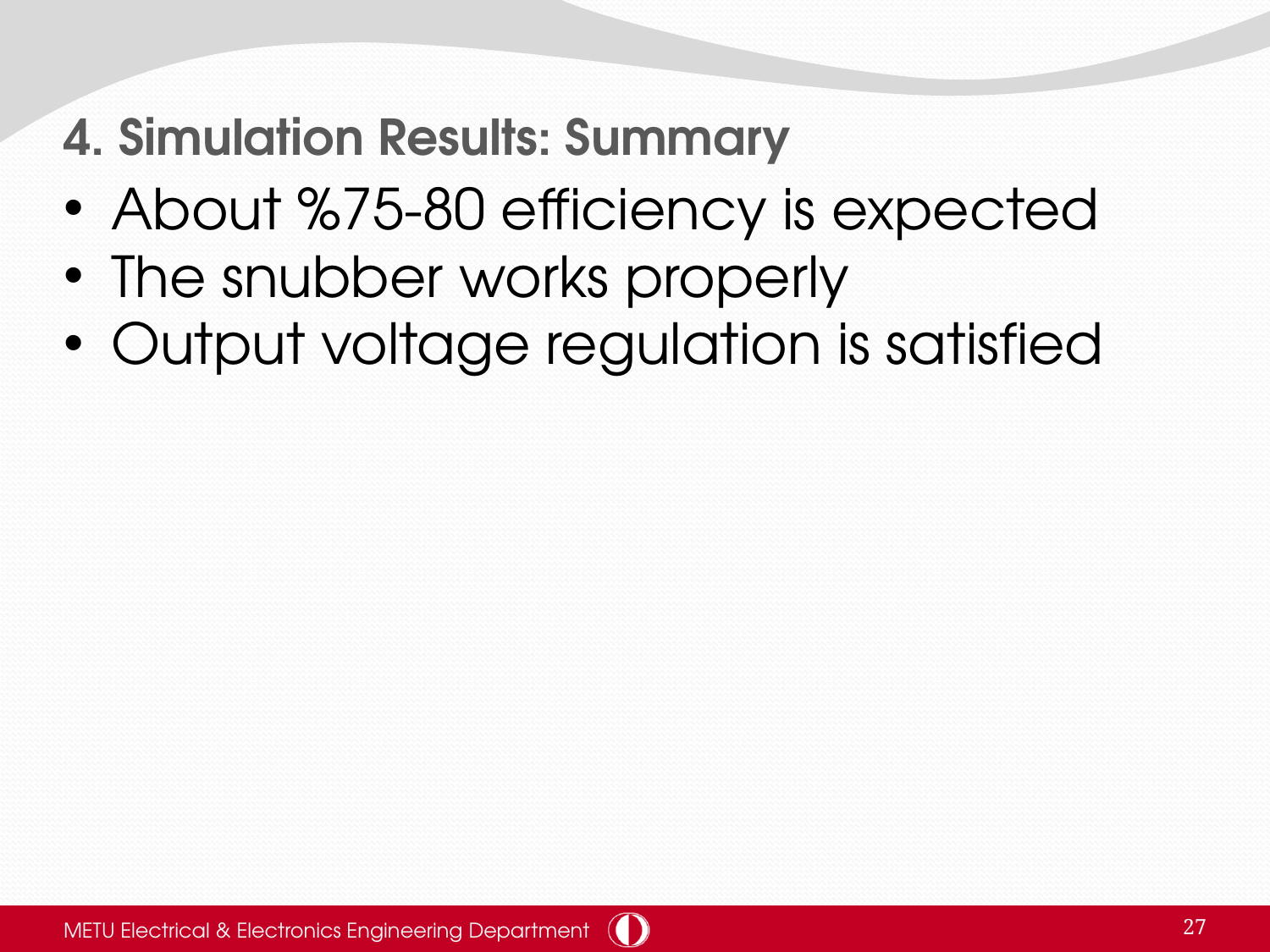

# 4. Simulation Results: Summary
About %75-80 efficiency is expected
The snubber works properly
Output voltage regulation is satisfied

METU Electrical & Electronics Engineering Department

27